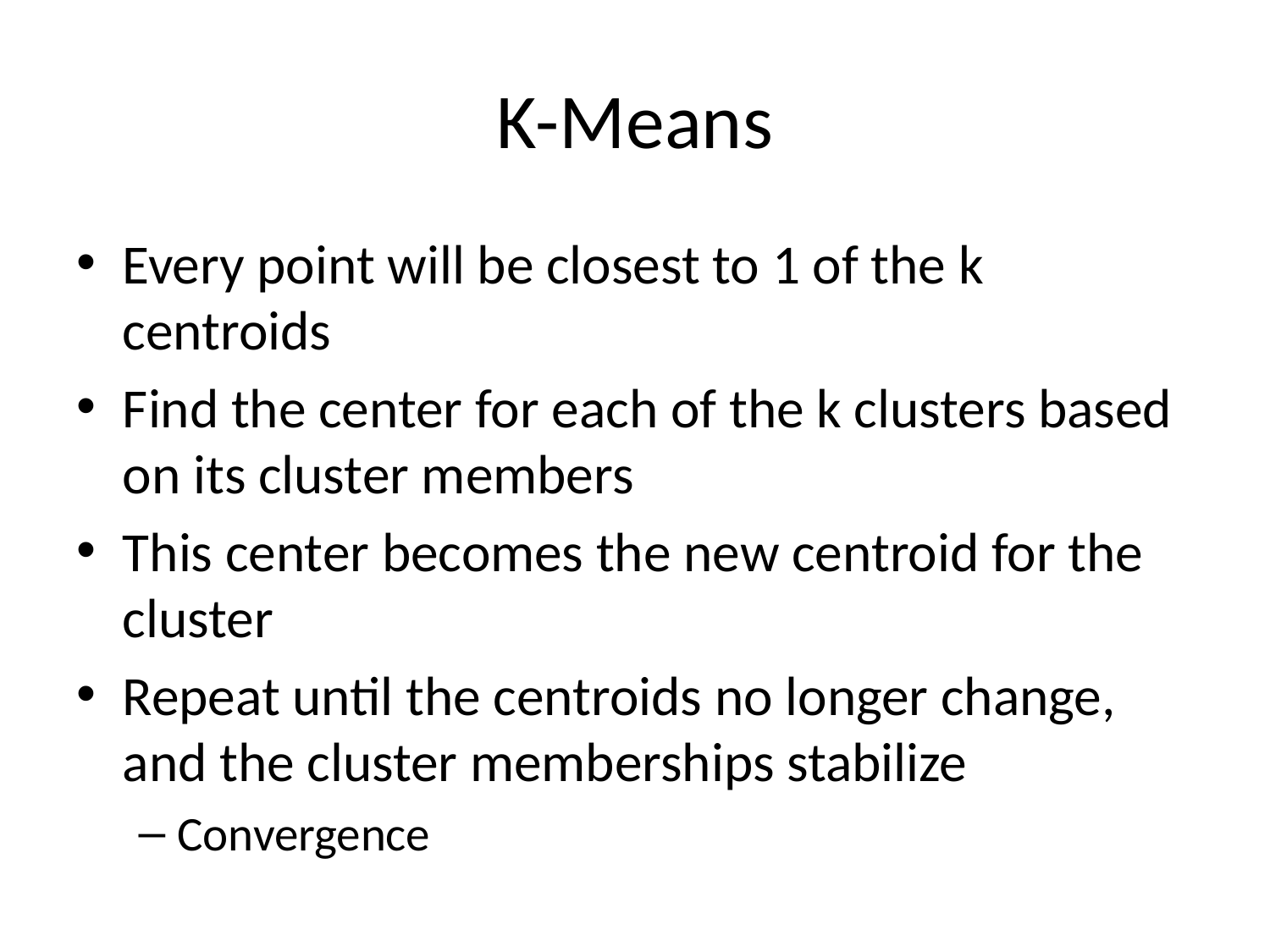

# K-Means
Every point will be closest to 1 of the k centroids
Find the center for each of the k clusters based on its cluster members
This center becomes the new centroid for the cluster
Repeat until the centroids no longer change, and the cluster memberships stabilize
Convergence